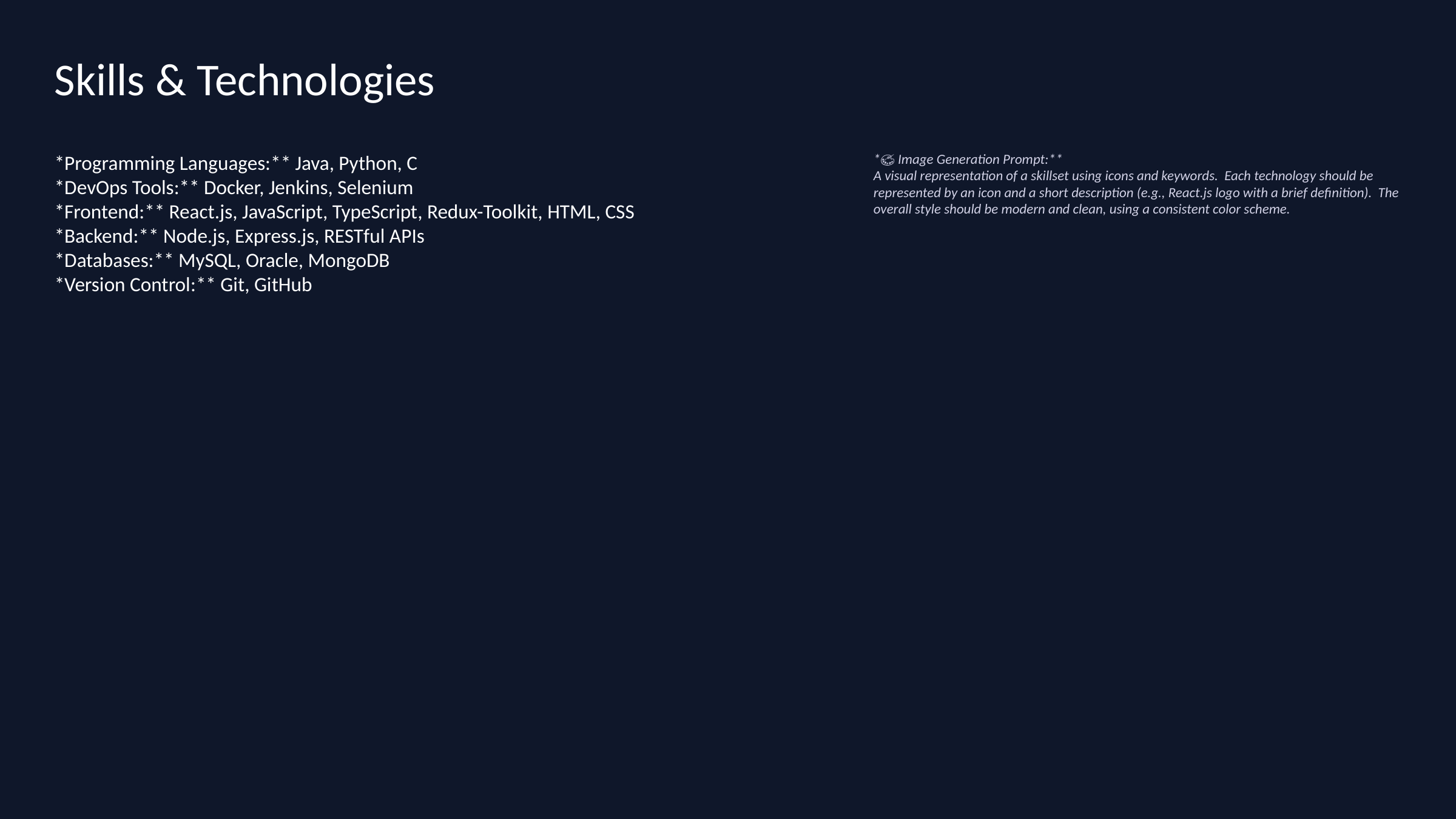

Skills & Technologies

*Programming Languages:** Java, Python, C
*DevOps Tools:** Docker, Jenkins, Selenium
*Frontend:** React.js, JavaScript, TypeScript, Redux-Toolkit, HTML, CSS
*Backend:** Node.js, Express.js, RESTful APIs
*Databases:** MySQL, Oracle, MongoDB
*Version Control:** Git, GitHub

*🎨 Image Generation Prompt:**
A visual representation of a skillset using icons and keywords.  Each technology should be represented by an icon and a short description (e.g., React.js logo with a brief definition).  The overall style should be modern and clean, using a consistent color scheme.